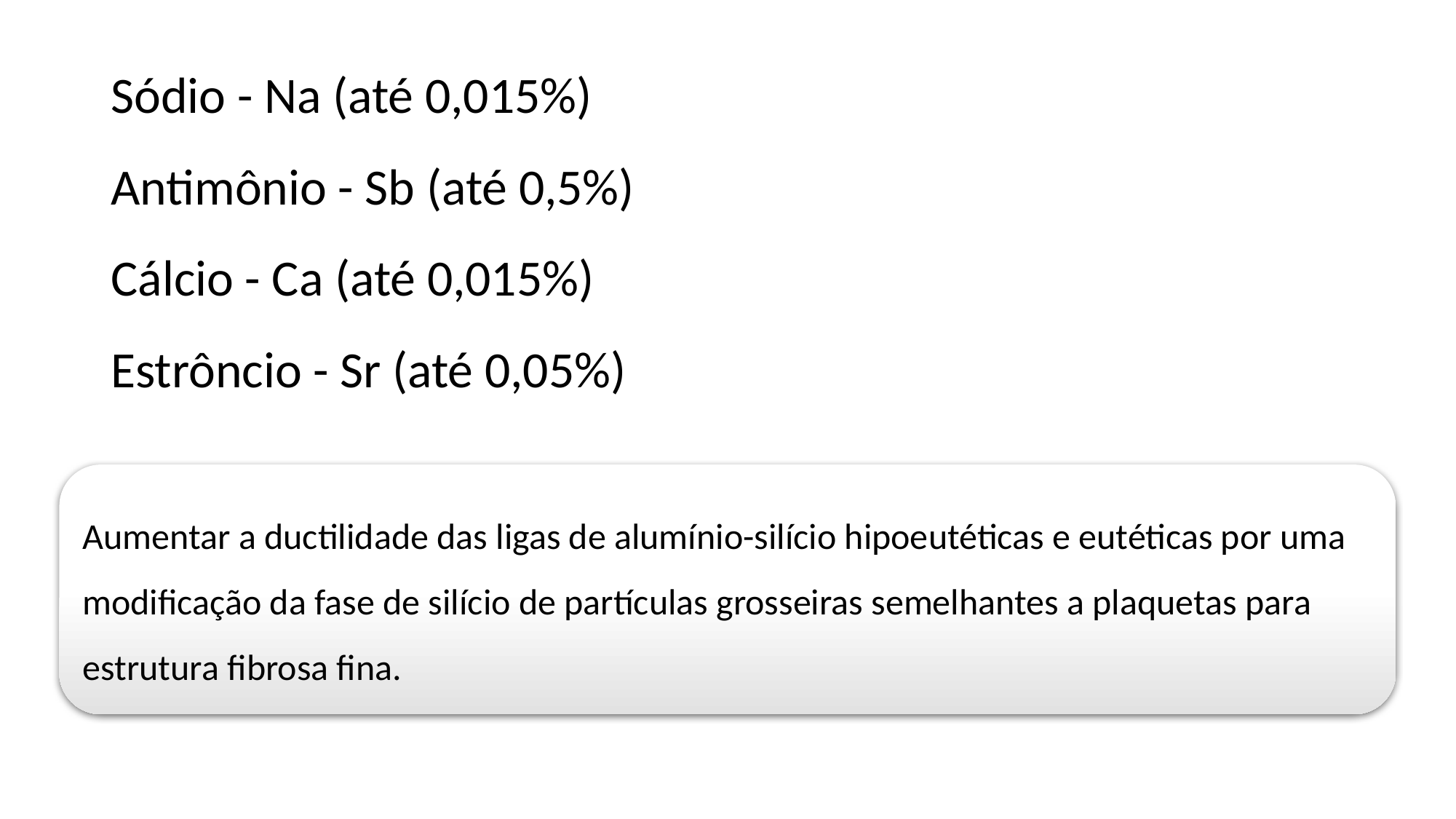

# Sódio - Na (até 0,015%) Antimônio - Sb (até 0,5%) Cálcio - Ca (até 0,015%) Estrôncio - Sr (até 0,05%)

Aumentar a ductilidade das ligas de alumínio-silício hipoeutéticas e eutéticas por uma modificação da fase de silício de partículas grosseiras semelhantes a plaquetas para estrutura fibrosa fina.